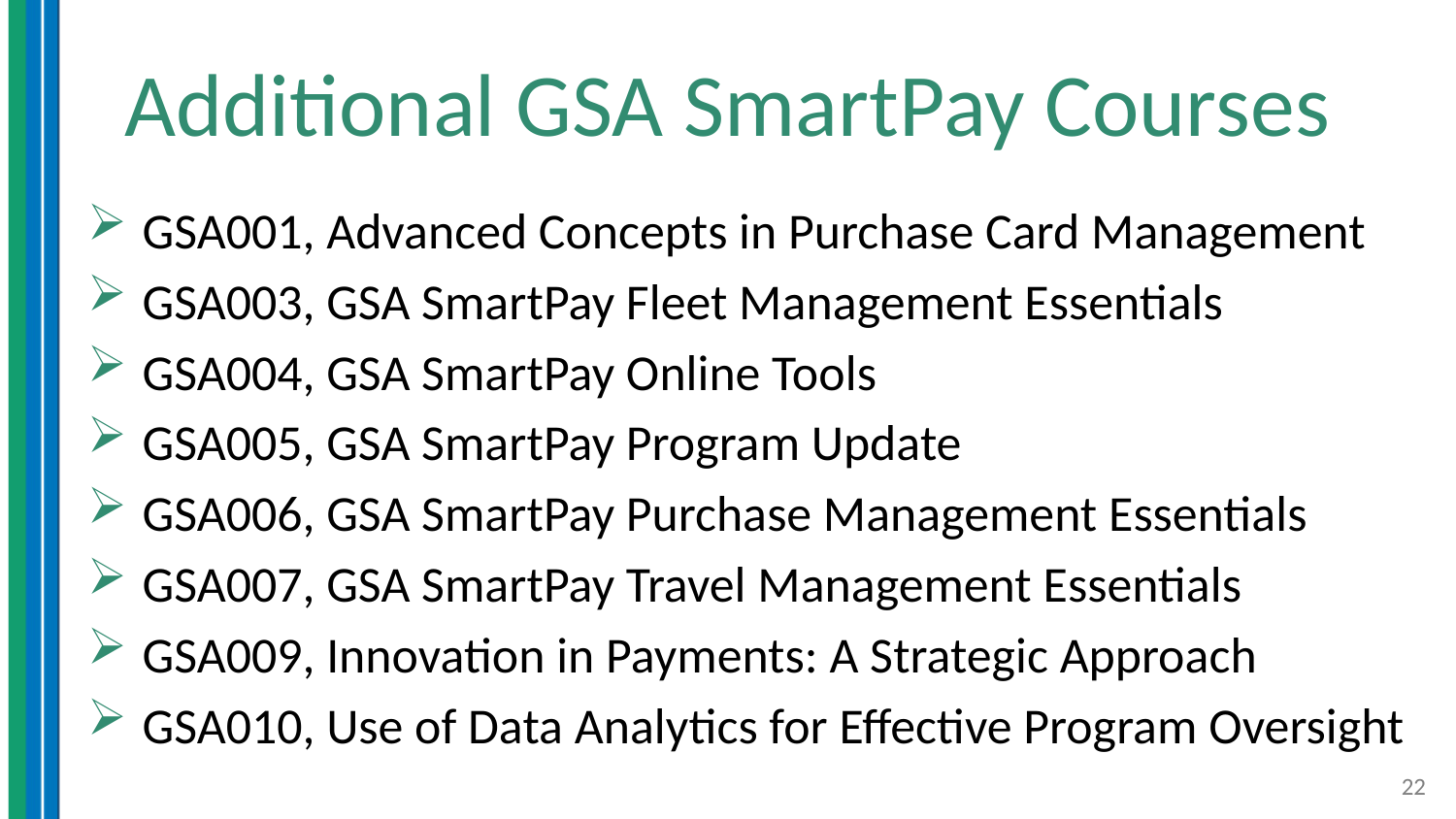

# Additional GSA SmartPay Courses
GSA001, Advanced Concepts in Purchase Card Management
GSA003, GSA SmartPay Fleet Management Essentials
GSA004, GSA SmartPay Online Tools
GSA005, GSA SmartPay Program Update
GSA006, GSA SmartPay Purchase Management Essentials
GSA007, GSA SmartPay Travel Management Essentials
GSA009, Innovation in Payments: A Strategic Approach
GSA010, Use of Data Analytics for Effective Program Oversight